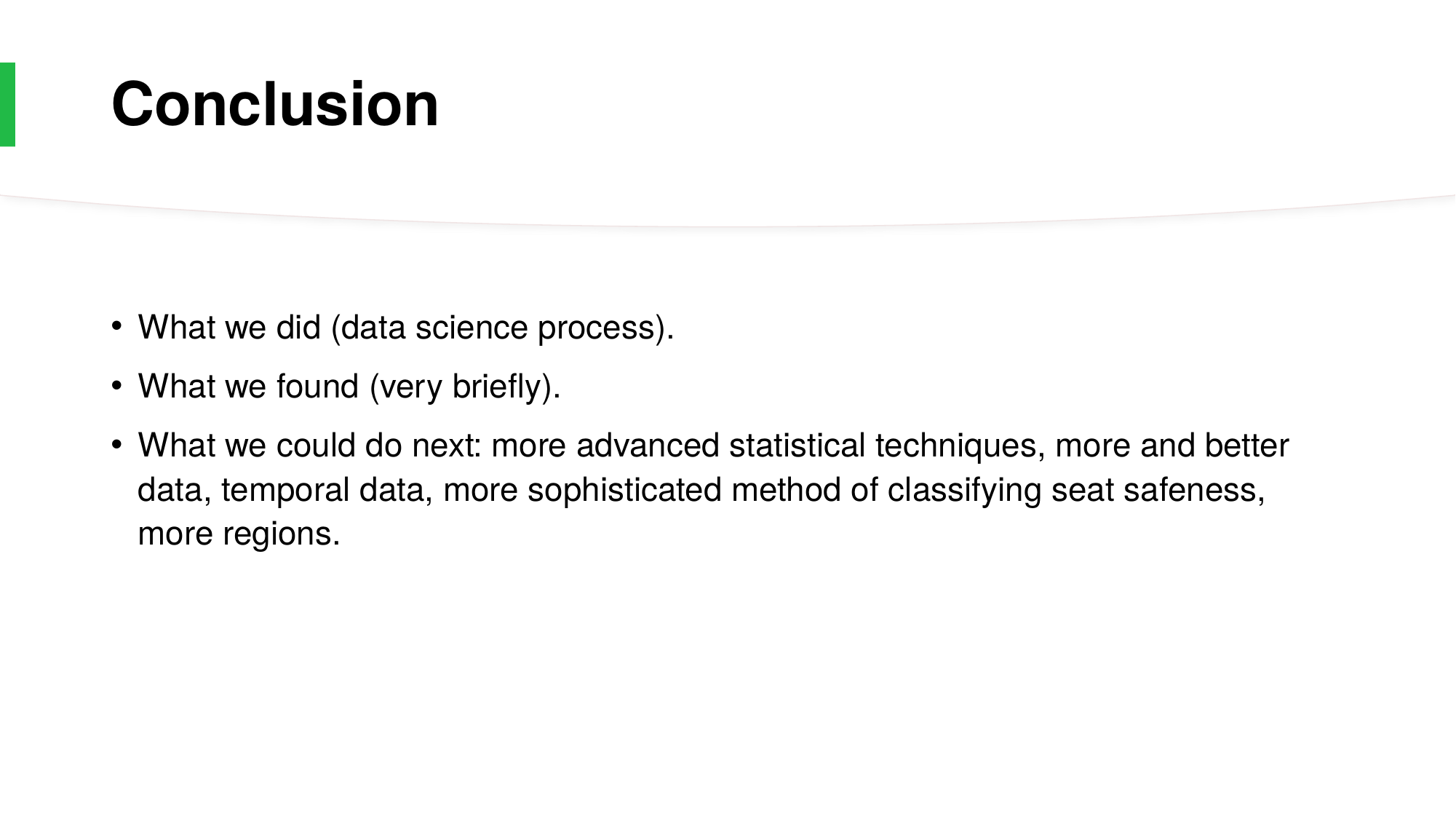

# Conclusion

What we did (data science process).
What we found (very briefly).
What we could do next: more advanced statistical techniques, more and better data, temporal data, more sophisticated method of classifying seat safeness, more regions.